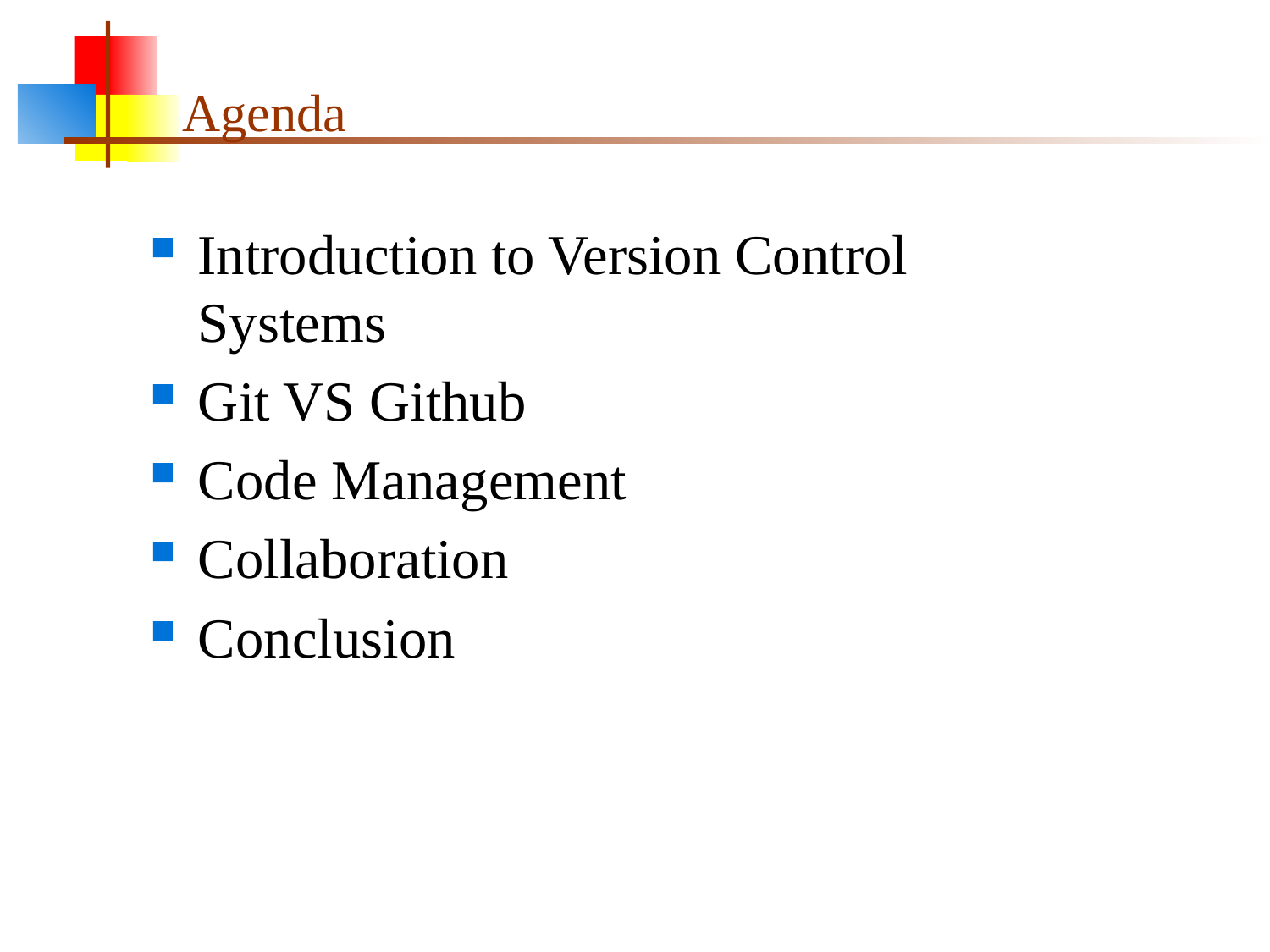

# Agenda
Introduction to Version Control Systems
Git VS Github
Code Management
Collaboration
Conclusion
2